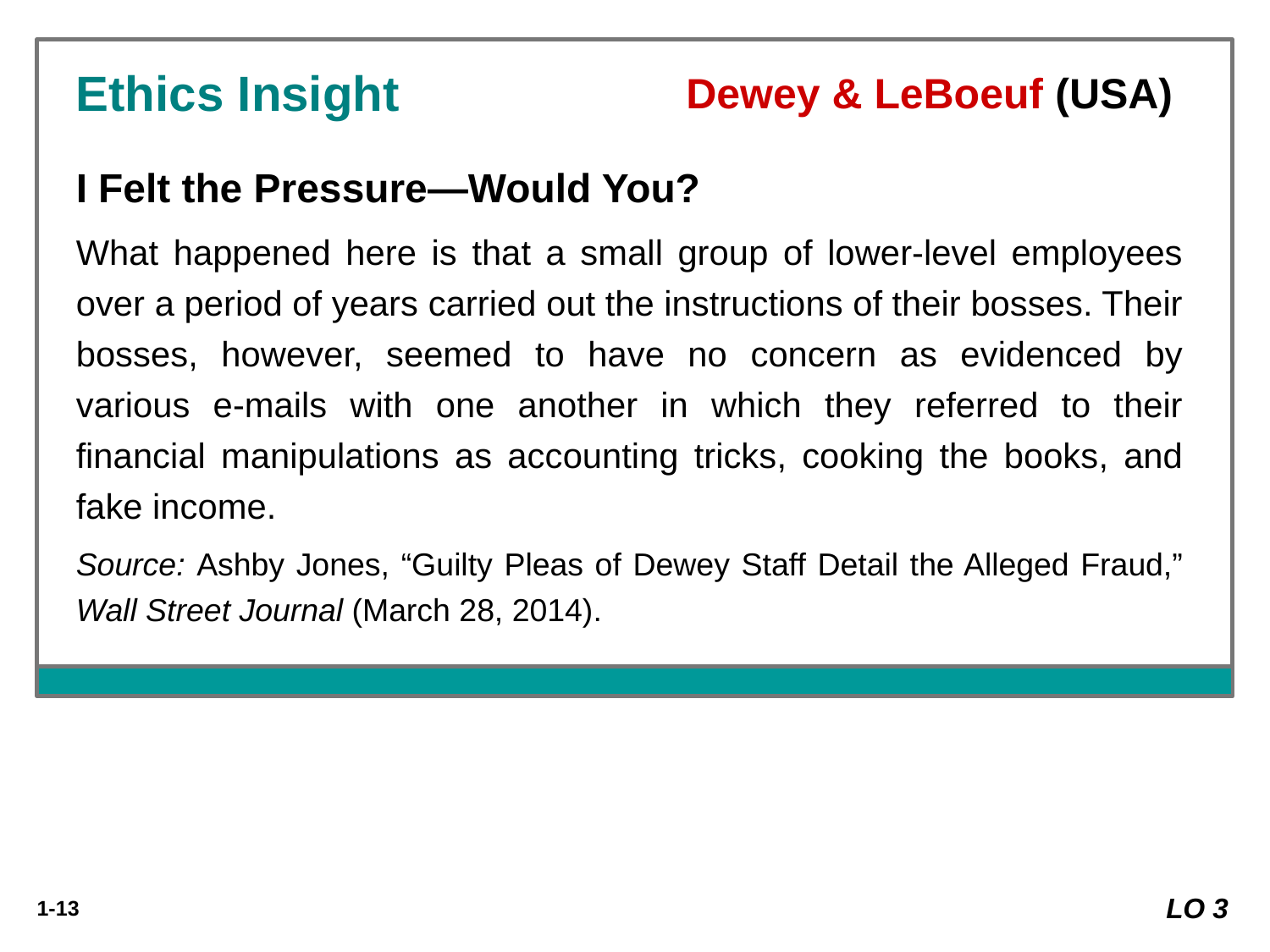

Ethics Insight
Dewey & LeBoeuf (USA)
I Felt the Pressure—Would You?
What happened here is that a small group of lower-level employees over a period of years carried out the instructions of their bosses. Their bosses, however, seemed to have no concern as evidenced by various e-mails with one another in which they referred to their financial manipulations as accounting tricks, cooking the books, and fake income.
Source: Ashby Jones, “Guilty Pleas of Dewey Staff Detail the Alleged Fraud,” Wall Street Journal (March 28, 2014).

LO 3